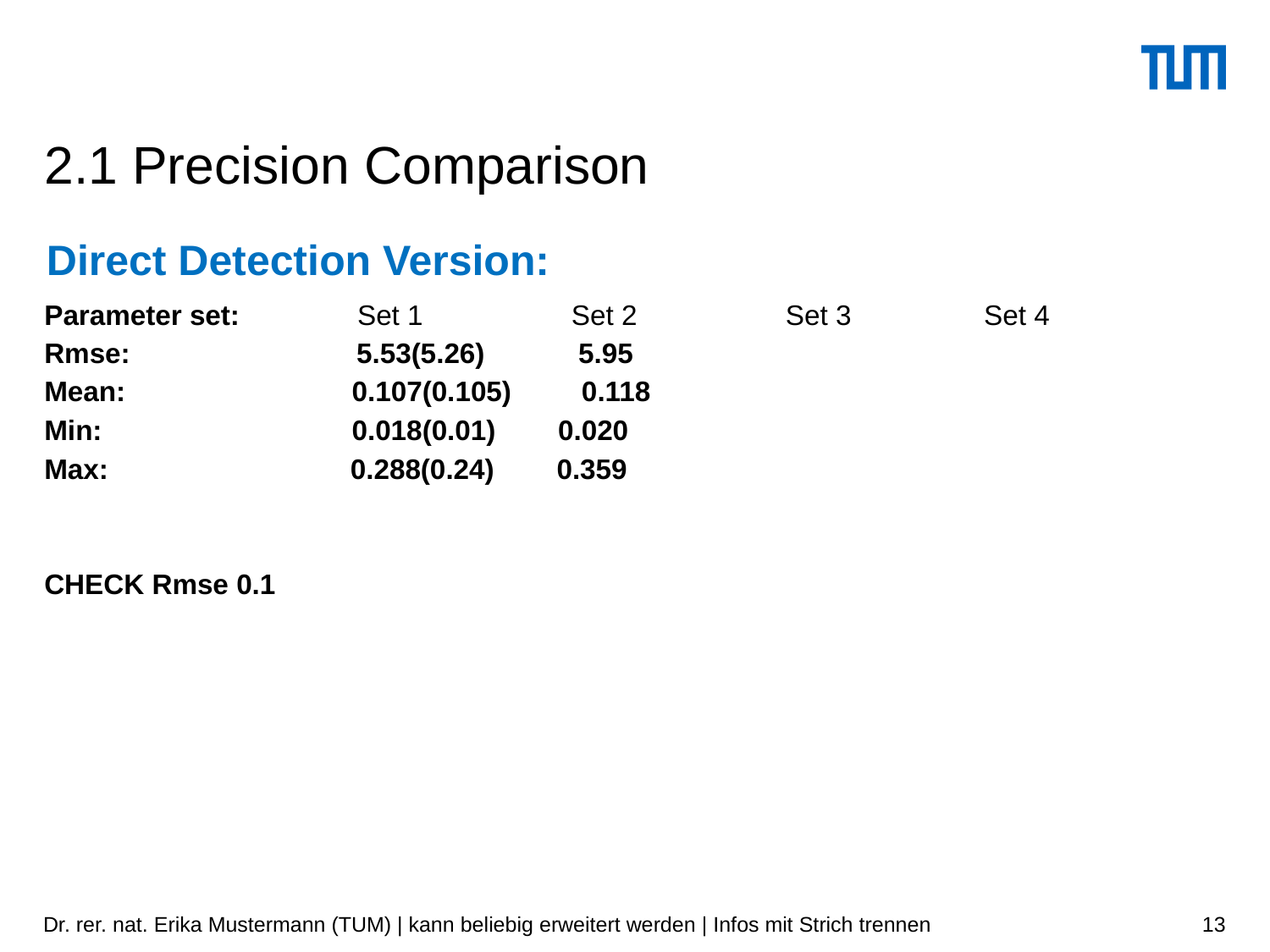

2.1 Precision Comparison
Direct Detection Version:
Parameter set:               Set 1                   Set 2                   Set 3                 Set 4
Rmse:                             5.53(5.26)            5.95
Mean:                             0.107(0.105)         0.118
Min:                                0.018(0.01)        0.020
Max:                               0.288(0.24)        0.359

CHECK Rmse 0.1

*Rmse: root mean square error

Dr. rer. nat. Erika Mustermann (TUM) | kann beliebig erweitert werden | Infos mit Strich trennen
13